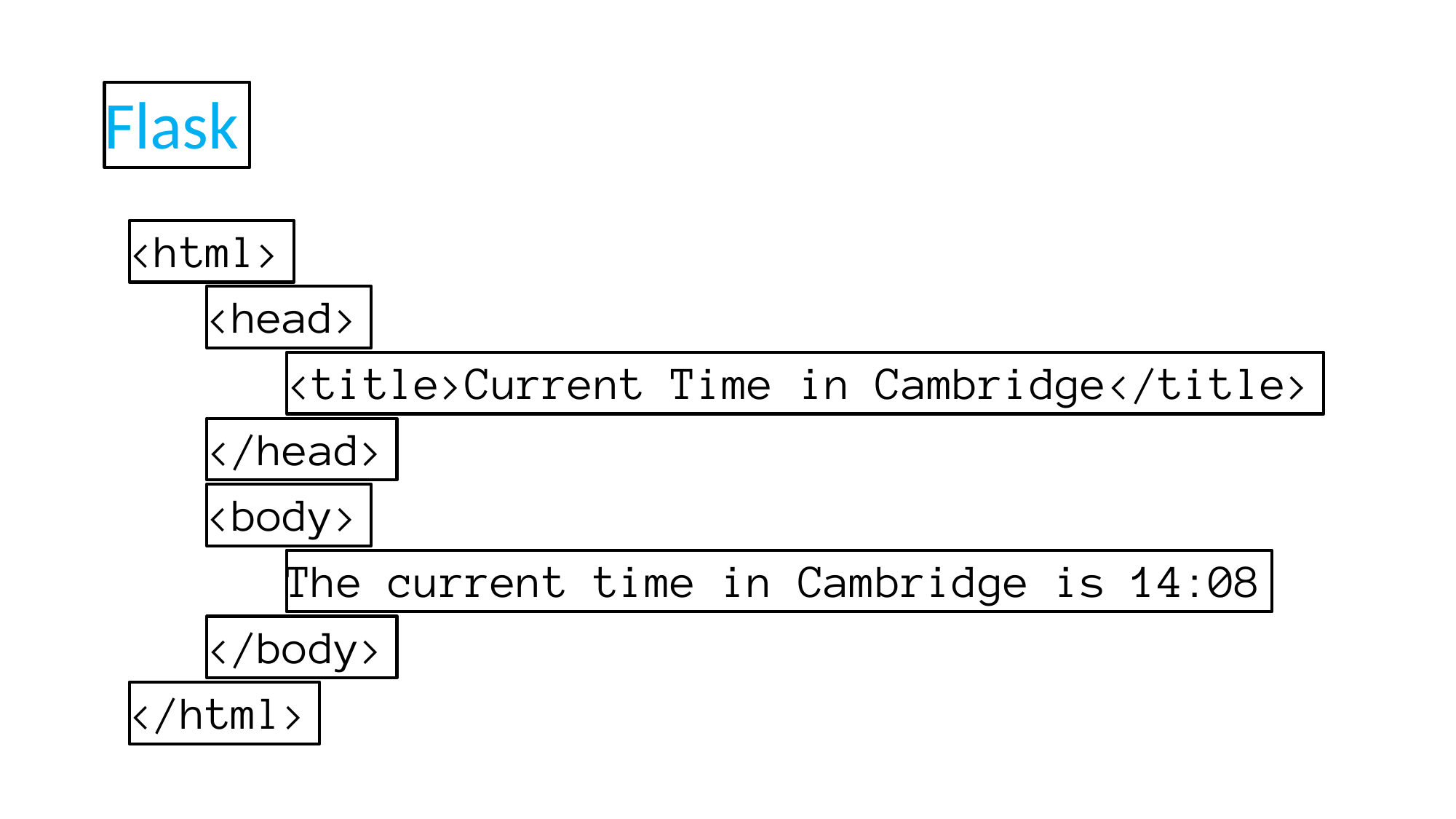

Flask
<html>
<head>
<title>Current Time in Cambridge</title>
</head>
<body>
The current time in Cambridge is 14:08
</body>
</html>